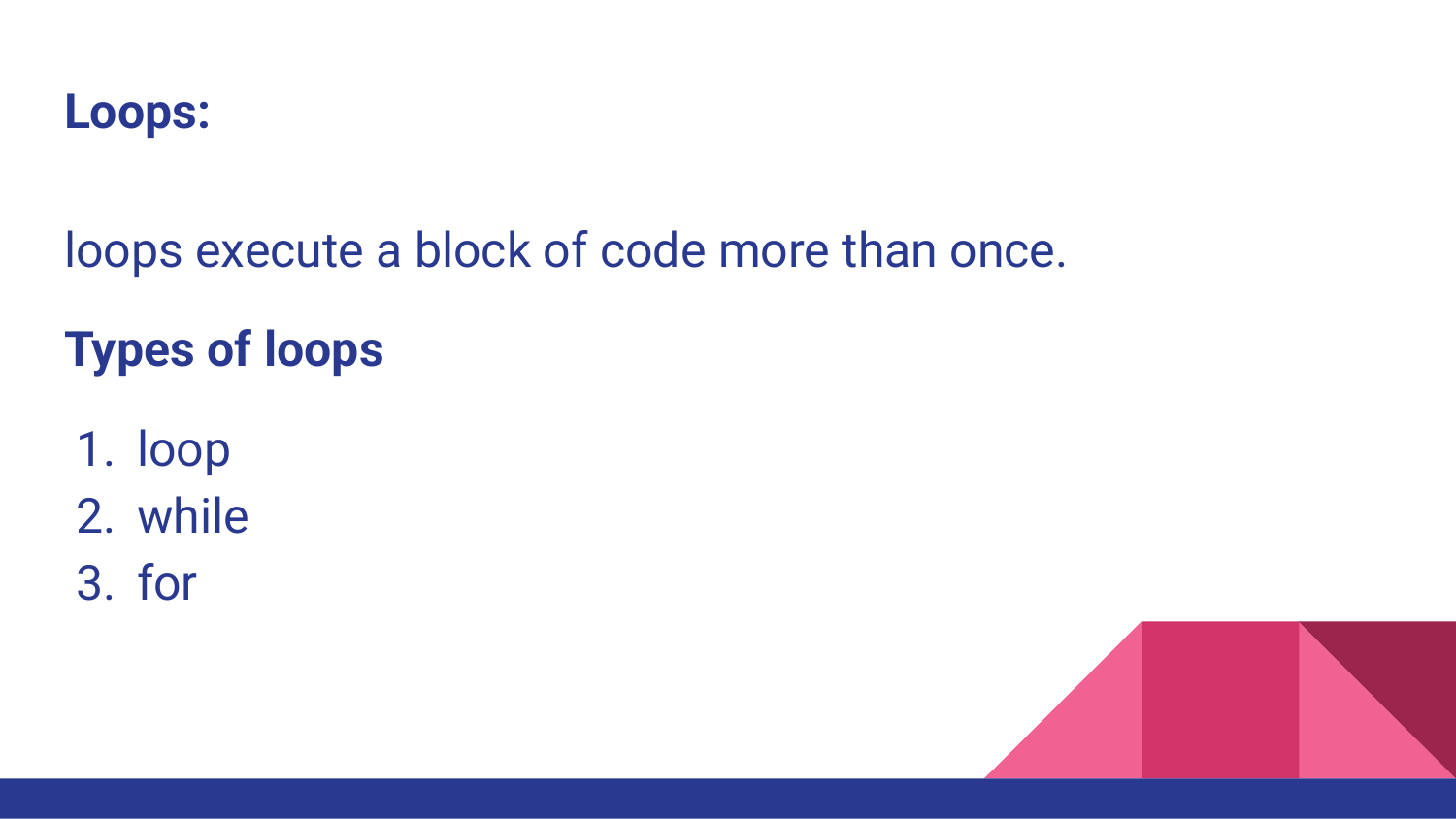

# Loops:
loops execute a block of code more than once.
Types of loops
loop
while
for